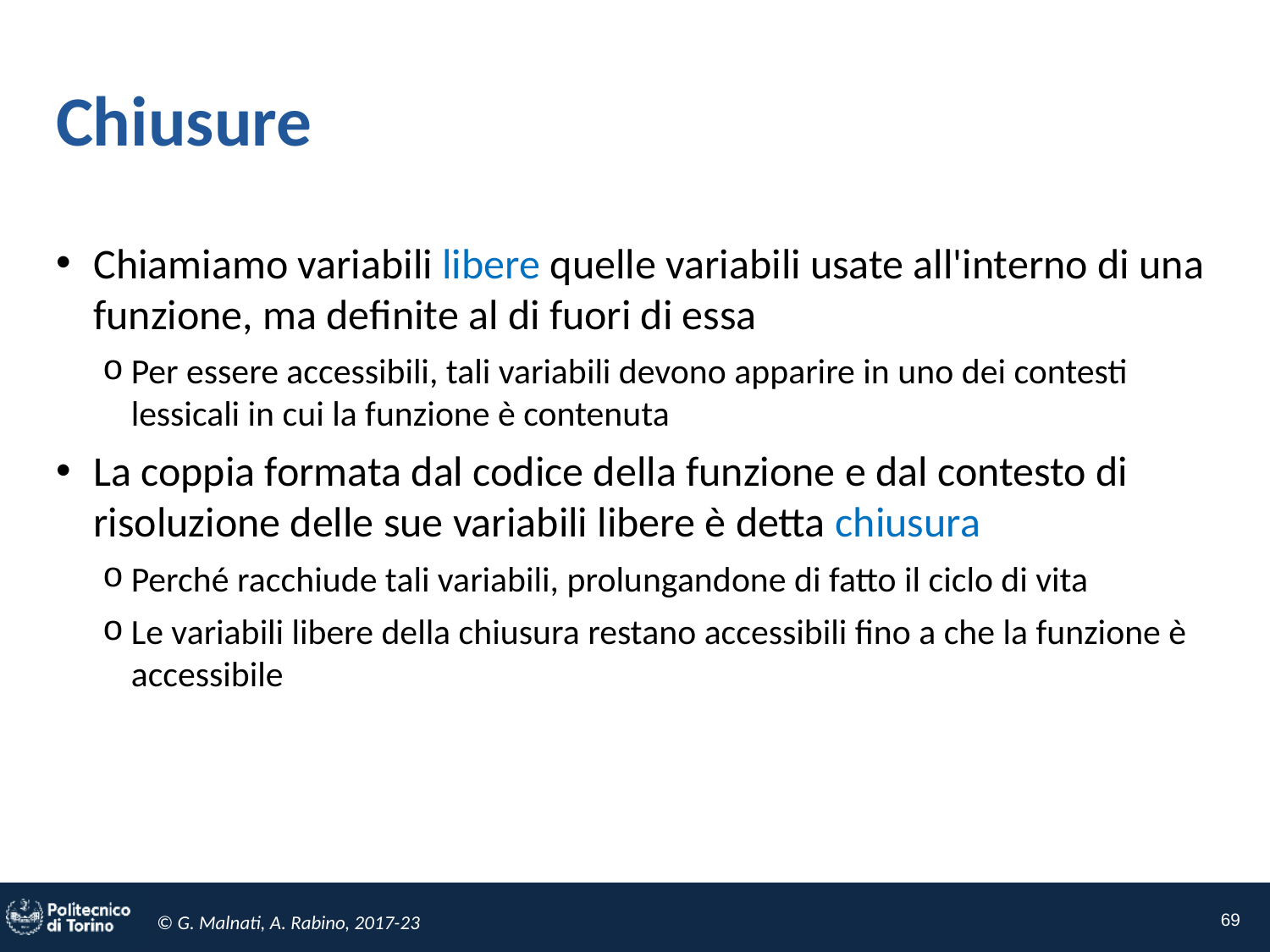

# Chiusure
Chiamiamo variabili libere quelle variabili usate all'interno di una funzione, ma definite al di fuori di essa
Per essere accessibili, tali variabili devono apparire in uno dei contesti lessicali in cui la funzione è contenuta
La coppia formata dal codice della funzione e dal contesto di risoluzione delle sue variabili libere è detta chiusura
Perché racchiude tali variabili, prolungandone di fatto il ciclo di vita
Le variabili libere della chiusura restano accessibili fino a che la funzione è accessibile
69